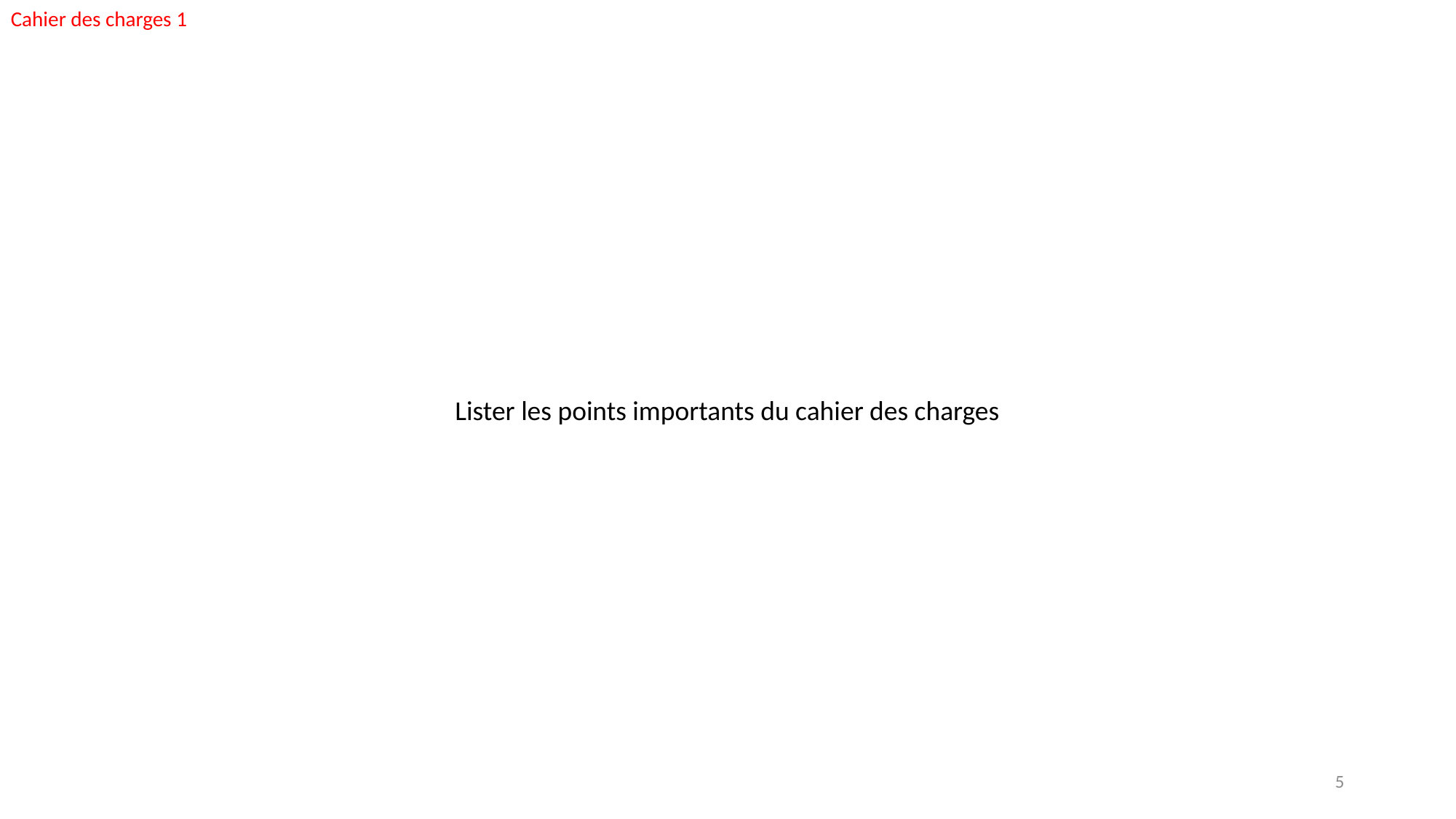

Cahier des charges 1
Lister les points importants du cahier des charges
5